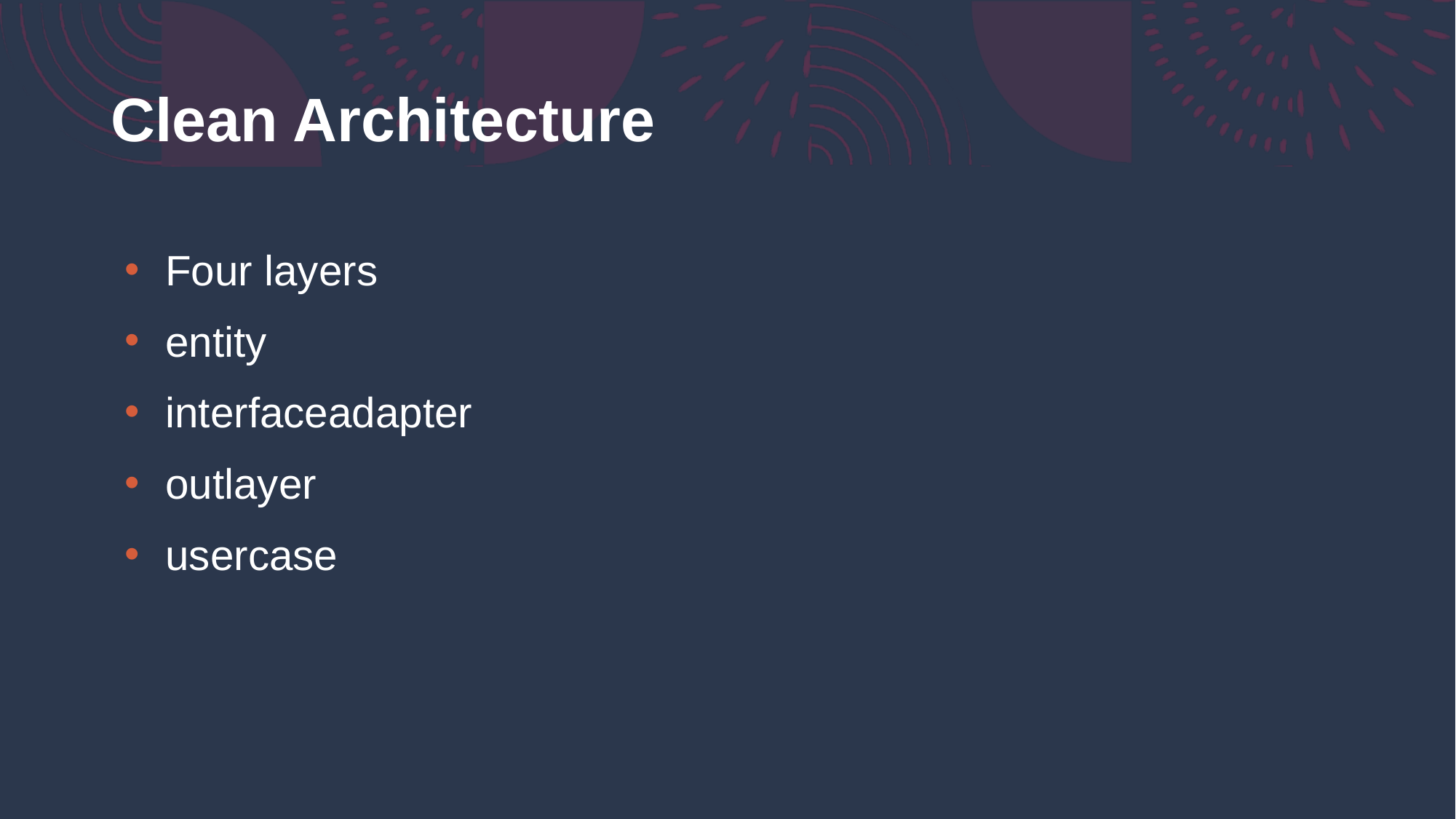

# Clean Architecture
Four layers
entity
interfaceadapter
outlayer
usercase